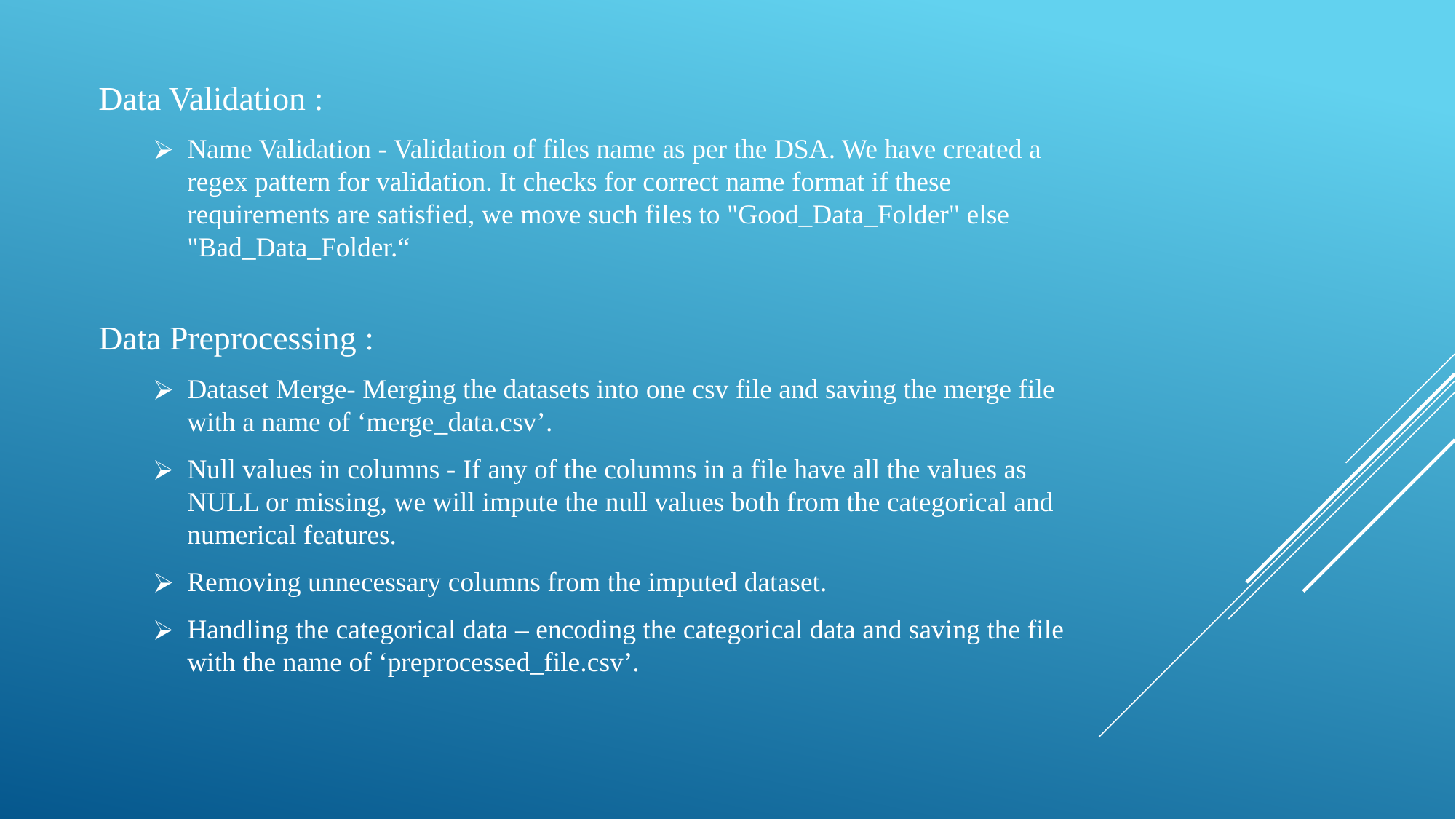

Data Validation :
Name Validation - Validation of files name as per the DSA. We have created a regex pattern for validation. It checks for correct name format if these requirements are satisfied, we move such files to "Good_Data_Folder" else "Bad_Data_Folder.“

Data Preprocessing :
Dataset Merge- Merging the datasets into one csv file and saving the merge file with a name of ‘merge_data.csv’.
Null values in columns - If any of the columns in a file have all the values as NULL or missing, we will impute the null values both from the categorical and numerical features.
Removing unnecessary columns from the imputed dataset.
Handling the categorical data – encoding the categorical data and saving the file with the name of ‘preprocessed_file.csv’.